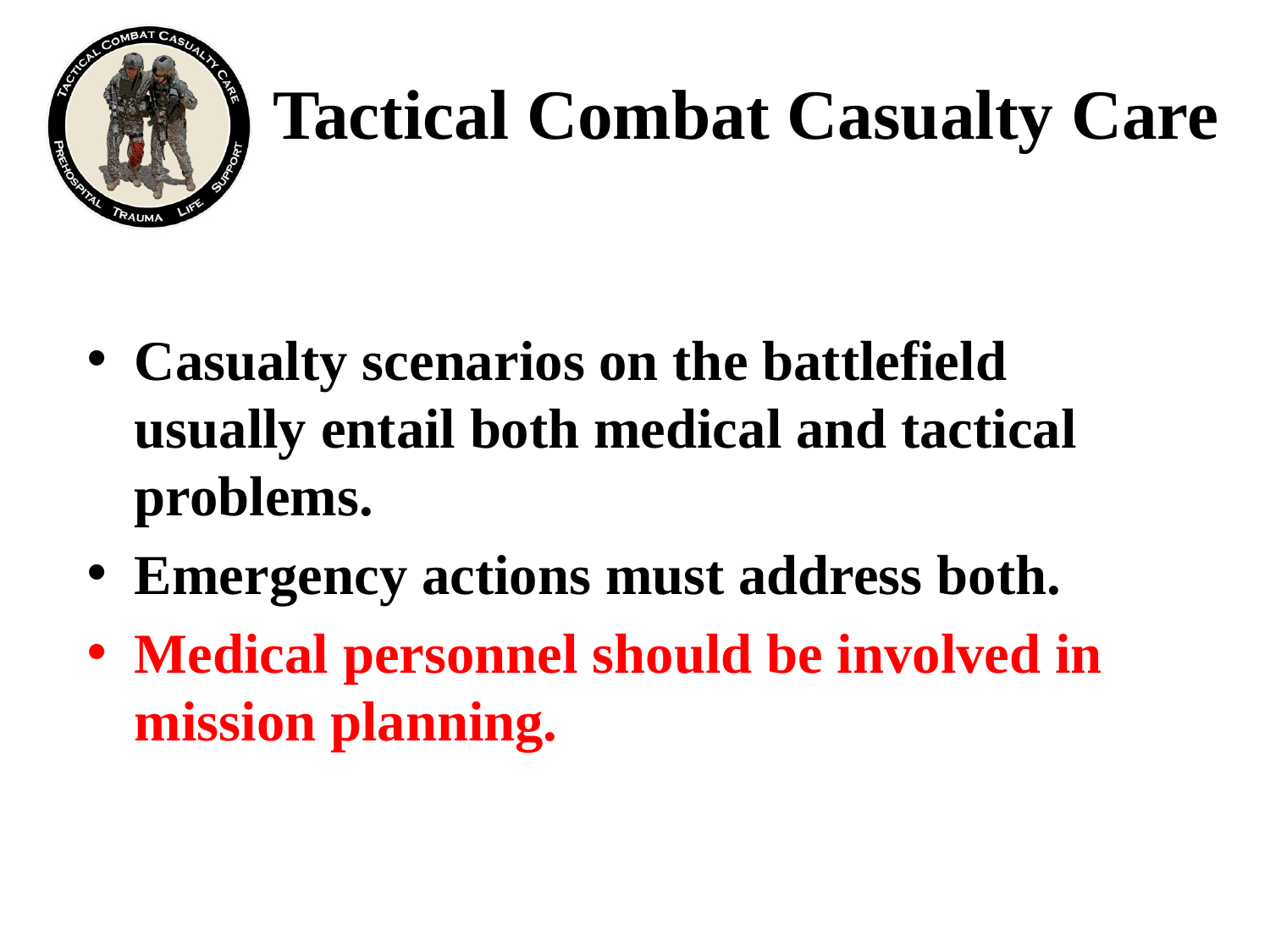

# Tactical Combat Casualty Care
Casualty scenarios on the battlefield usually entail both medical and tactical problems.
Emergency actions must address both.
Medical personnel should be involved in mission planning.